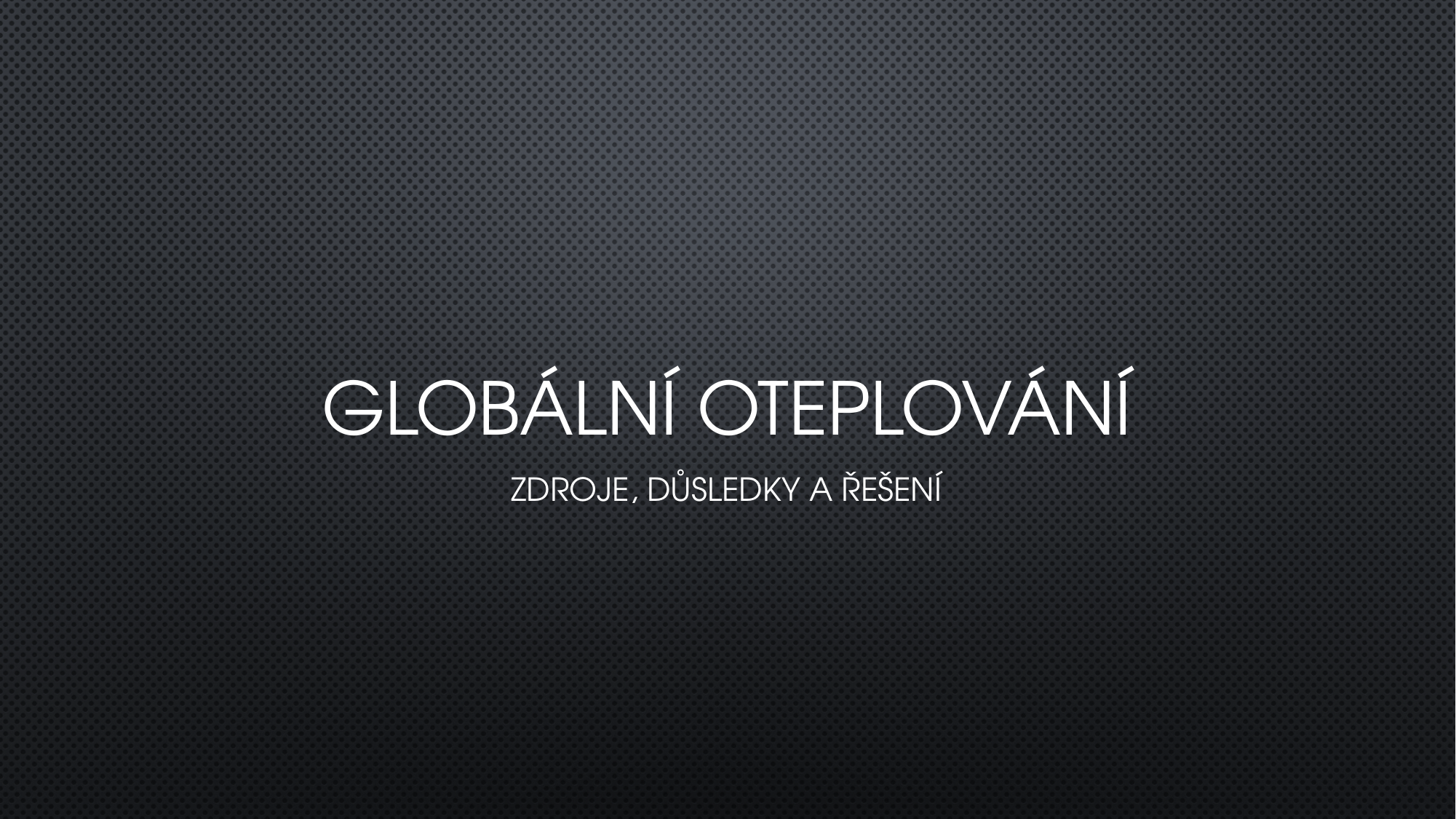

# Globální oteplování
Zdroje, důsledky a řešení